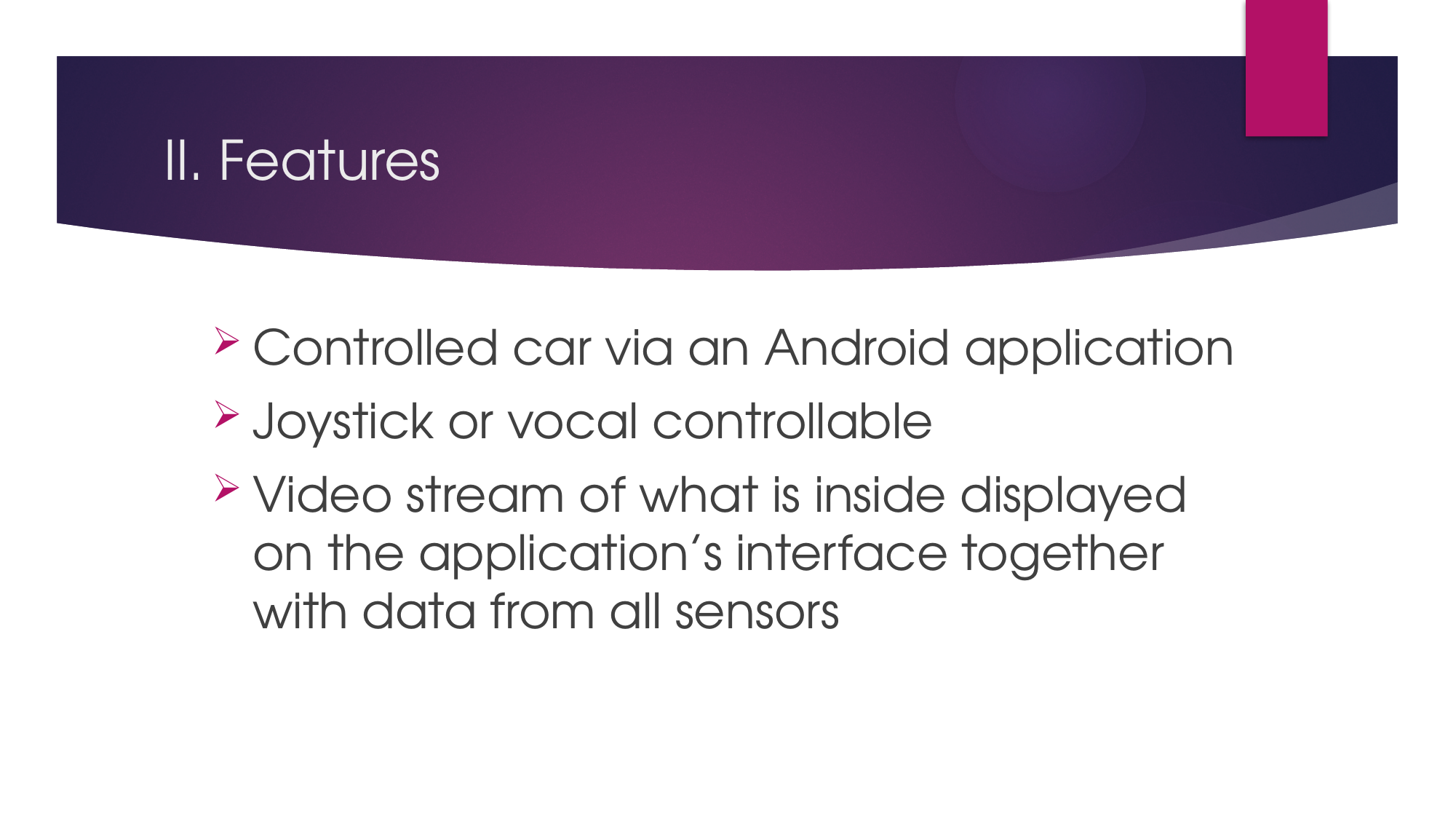

# II. Features
Controlled car via an Android application
Joystick or vocal controllable
Video stream of what is inside displayed on the application’s interface together with data from all sensors